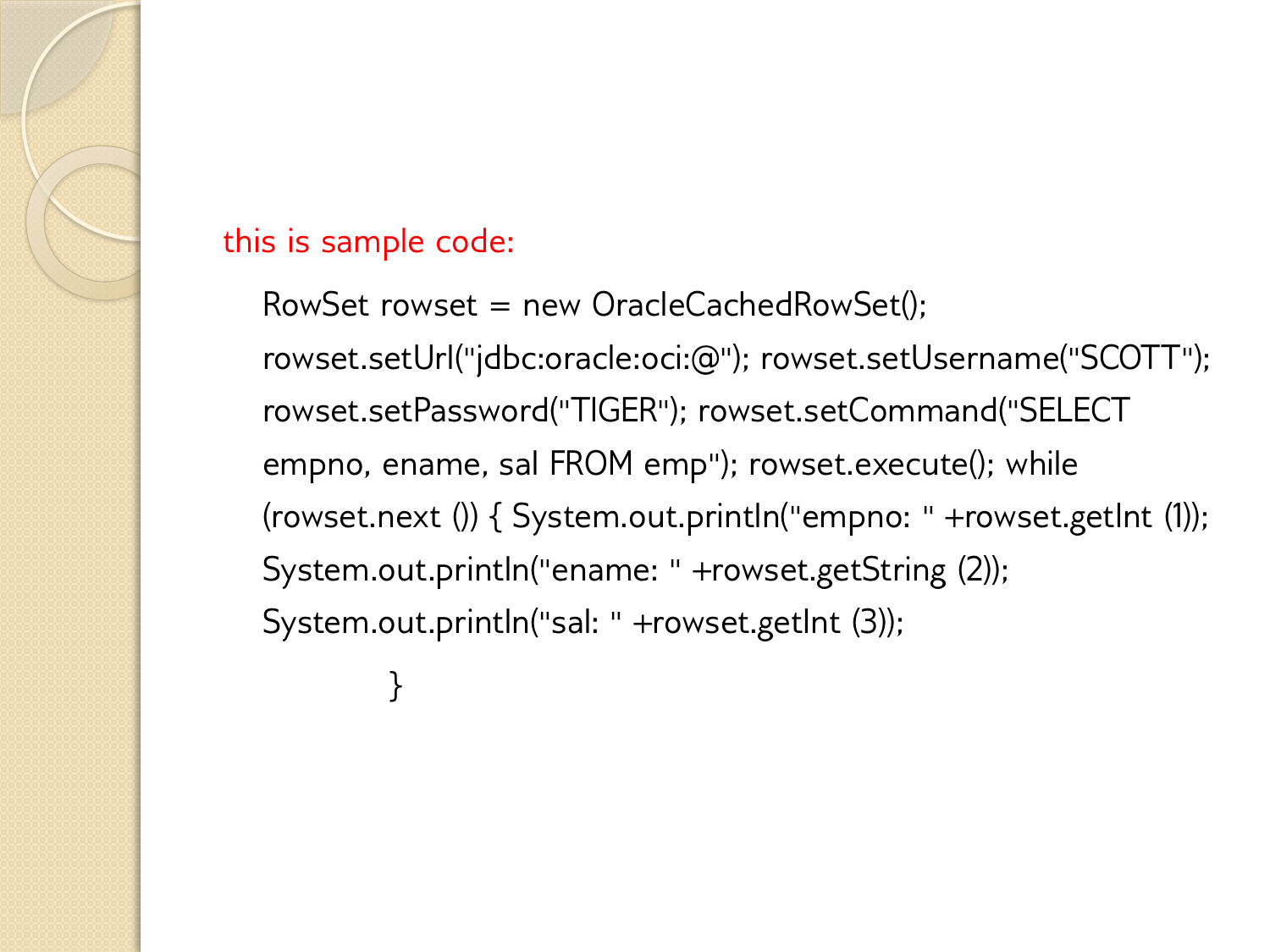

#
this is sample code:
	RowSet rowset = new OracleCachedRowSet(); rowset.setUrl("jdbc:oracle:oci:@"); rowset.setUsername("SCOTT"); rowset.setPassword("TIGER"); rowset.setCommand("SELECT empno, ename, sal FROM emp"); rowset.execute(); while (rowset.next ()) { System.out.println("empno: " +rowset.getInt (1)); System.out.println("ename: " +rowset.getString (2)); System.out.println("sal: " +rowset.getInt (3));
		}